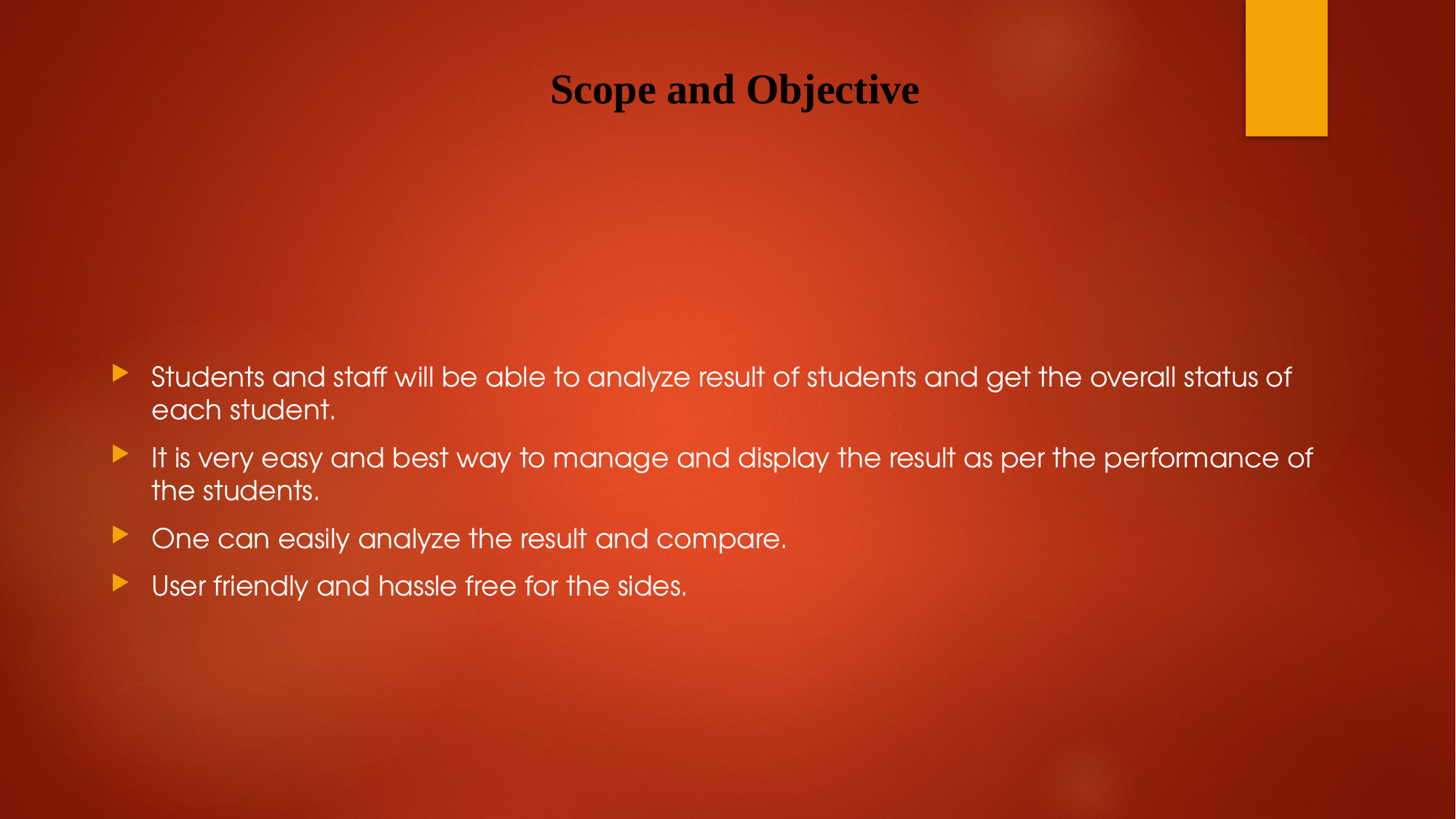

# Scope and Objective
Students and staff will be able to analyze result of students and get the overall status of each student.
It is very easy and best way to manage and display the result as per the performance of the students.
One can easily analyze the result and compare.
User friendly and hassle free for the sides.